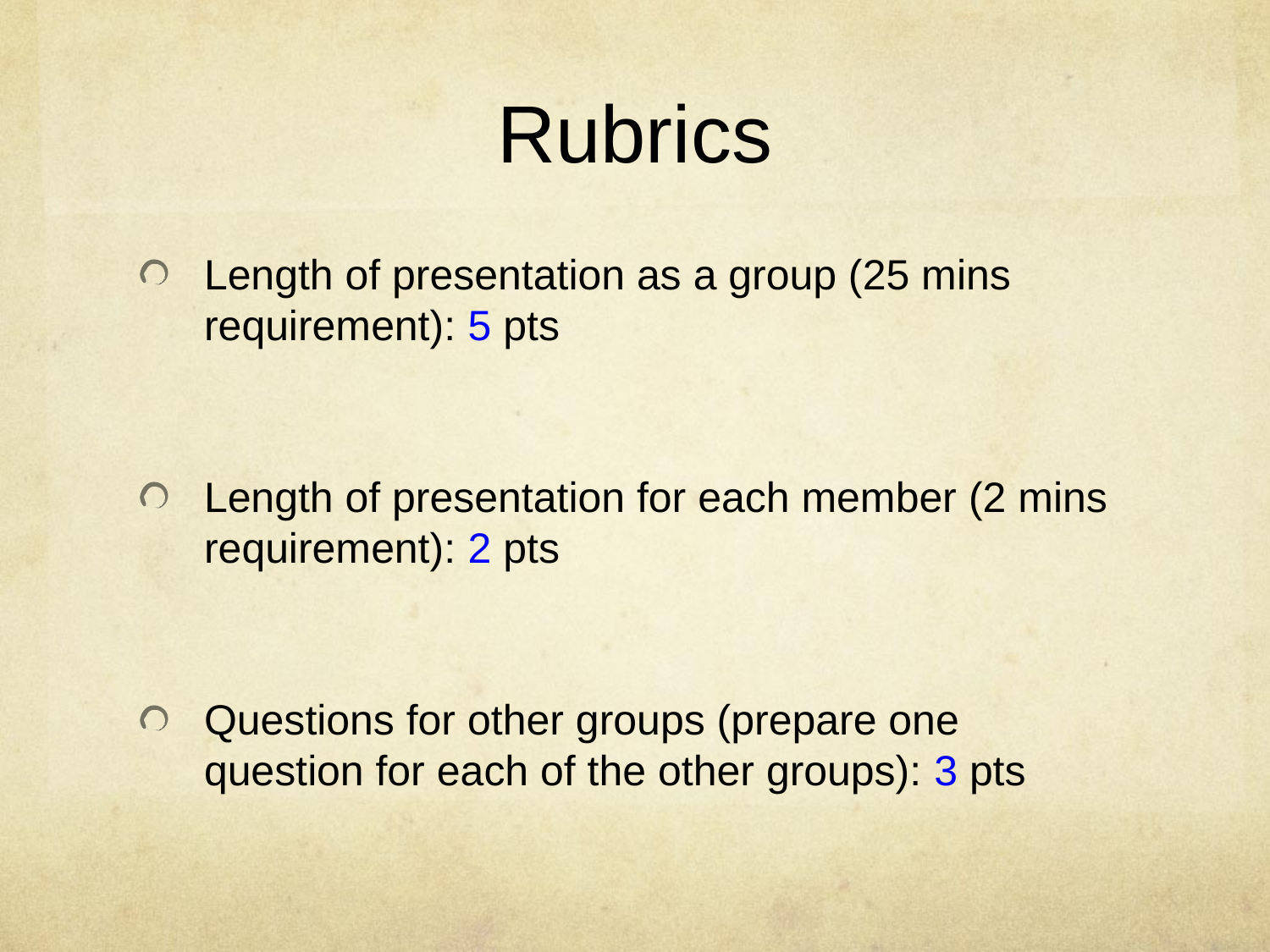

# Rubrics
Length of presentation as a group (25 mins requirement): 5 pts

Length of presentation for each member (2 mins requirement): 2 pts

Questions for other groups (prepare one question for each of the other groups): 3 pts